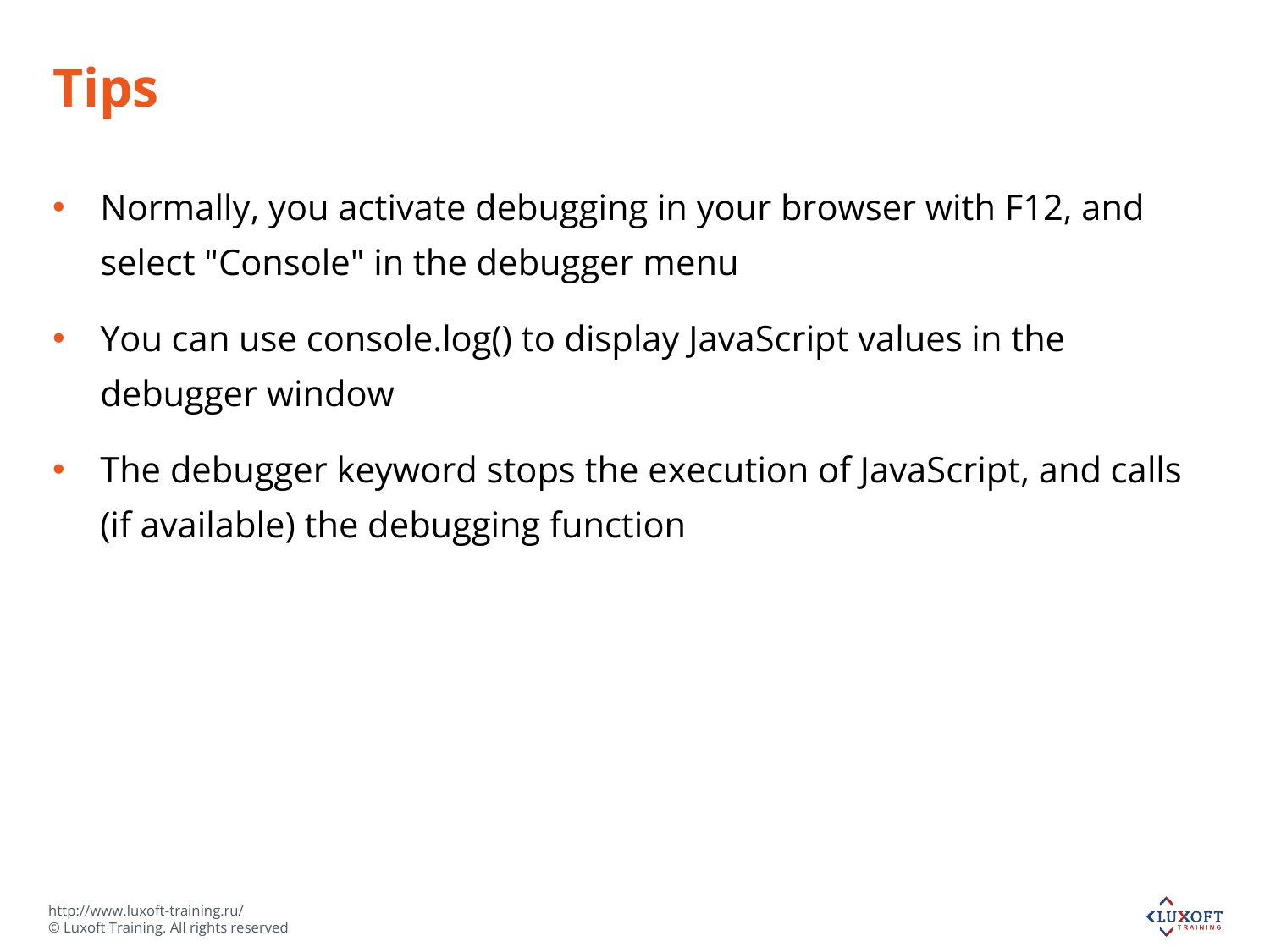

# Tips
Normally, you activate debugging in your browser with F12, and select "Console" in the debugger menu
You can use console.log() to display JavaScript values in the debugger window
The debugger keyword stops the execution of JavaScript, and calls (if available) the debugging function